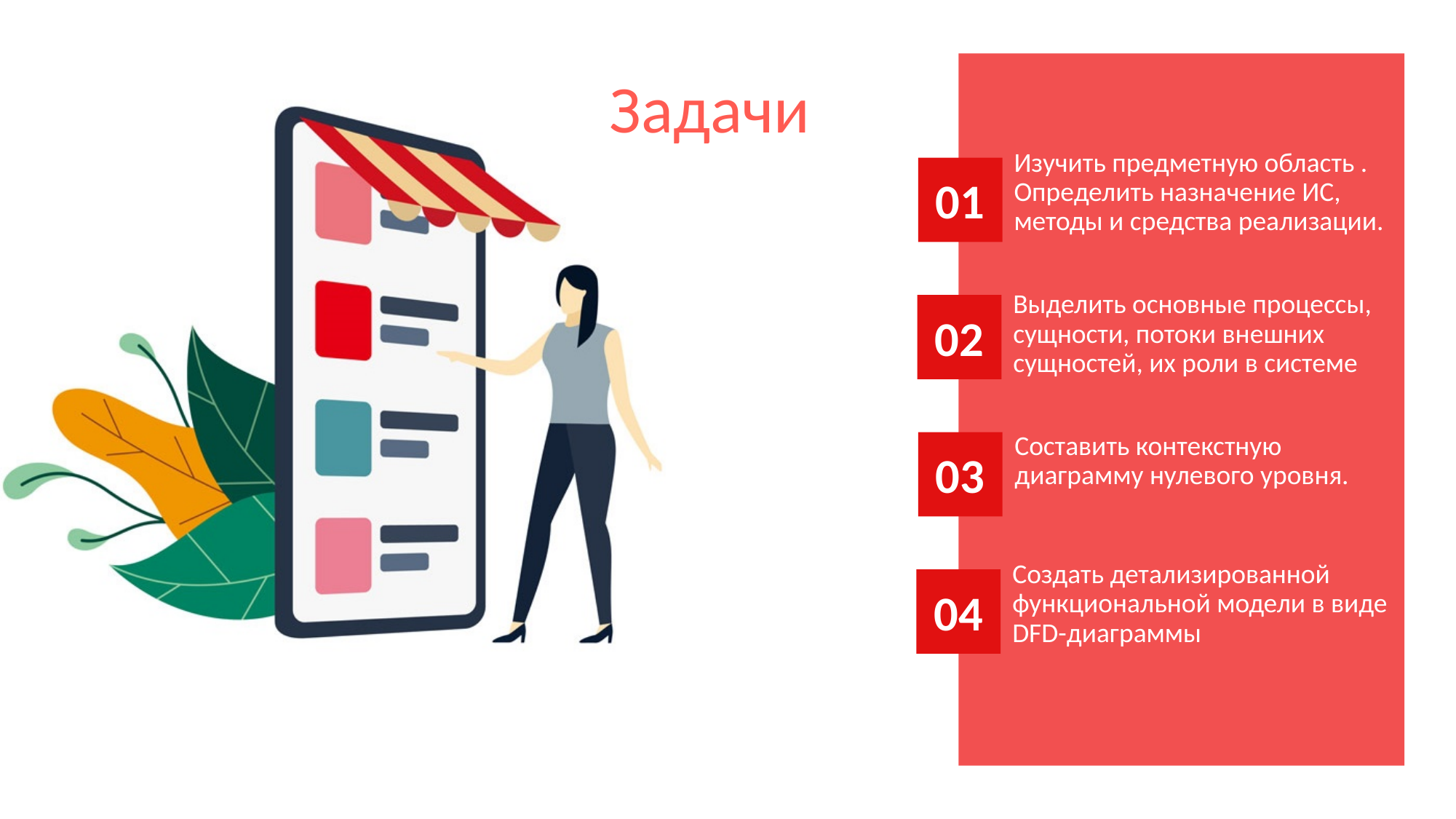

Задачи
Изучить предметную область . Определить назначение ИС, методы и средства реализации.

01
Выделить основные процессы, сущности, потоки внешних сущностей, их роли в системе

02
Составить контекстную диаграмму нулевого уровня.

03
Создать детализированной  функциональной модели в виде DFD-диаграммы

04